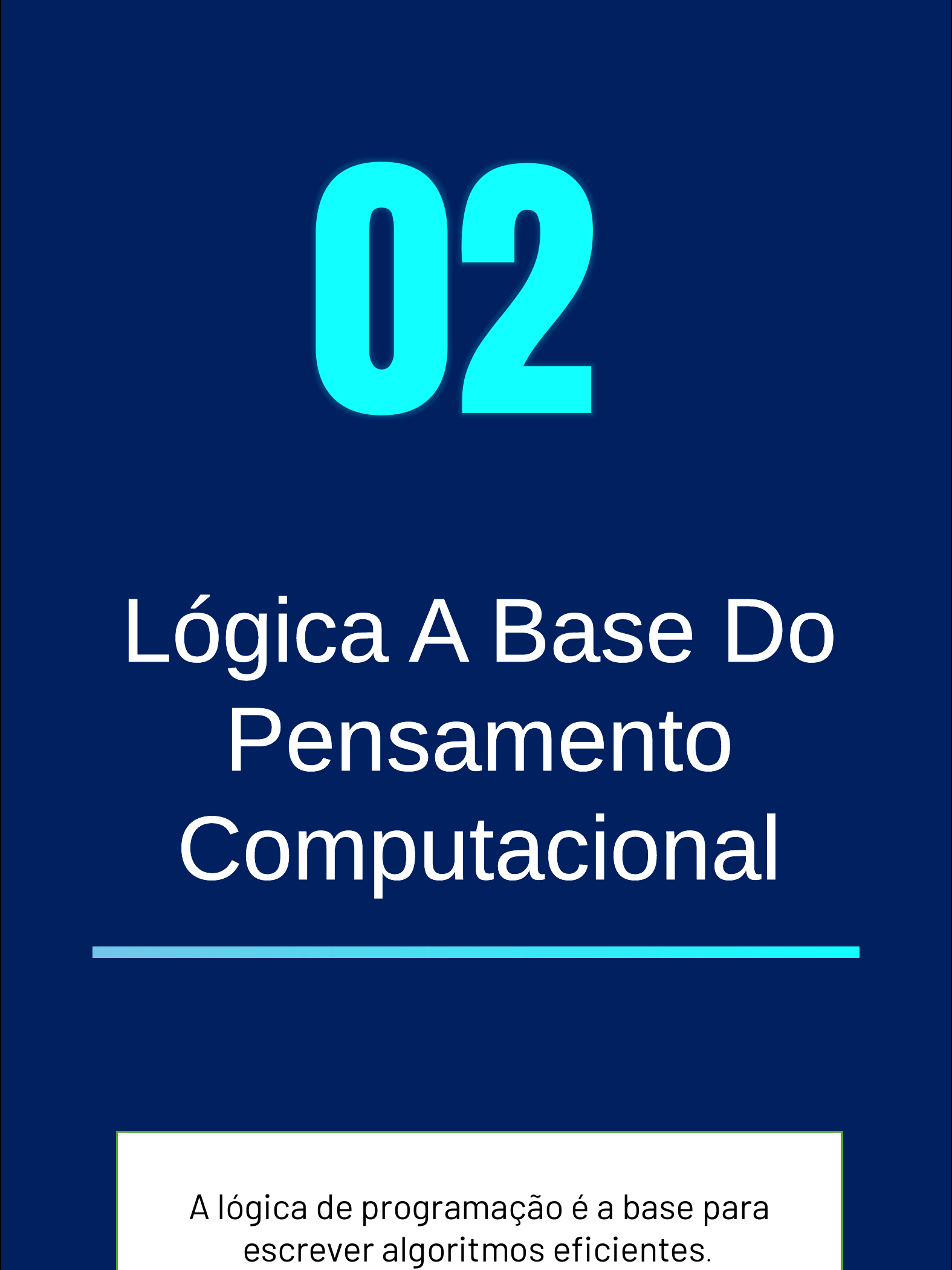

02

Lógica A Base Do Pensamento Computacional

A lógica de programação é a base para escrever algoritmos eficientes.
Algoritmos: A arte suprema da Lógica Digital – LUIZ FELIPE P. RODRIGUES

4